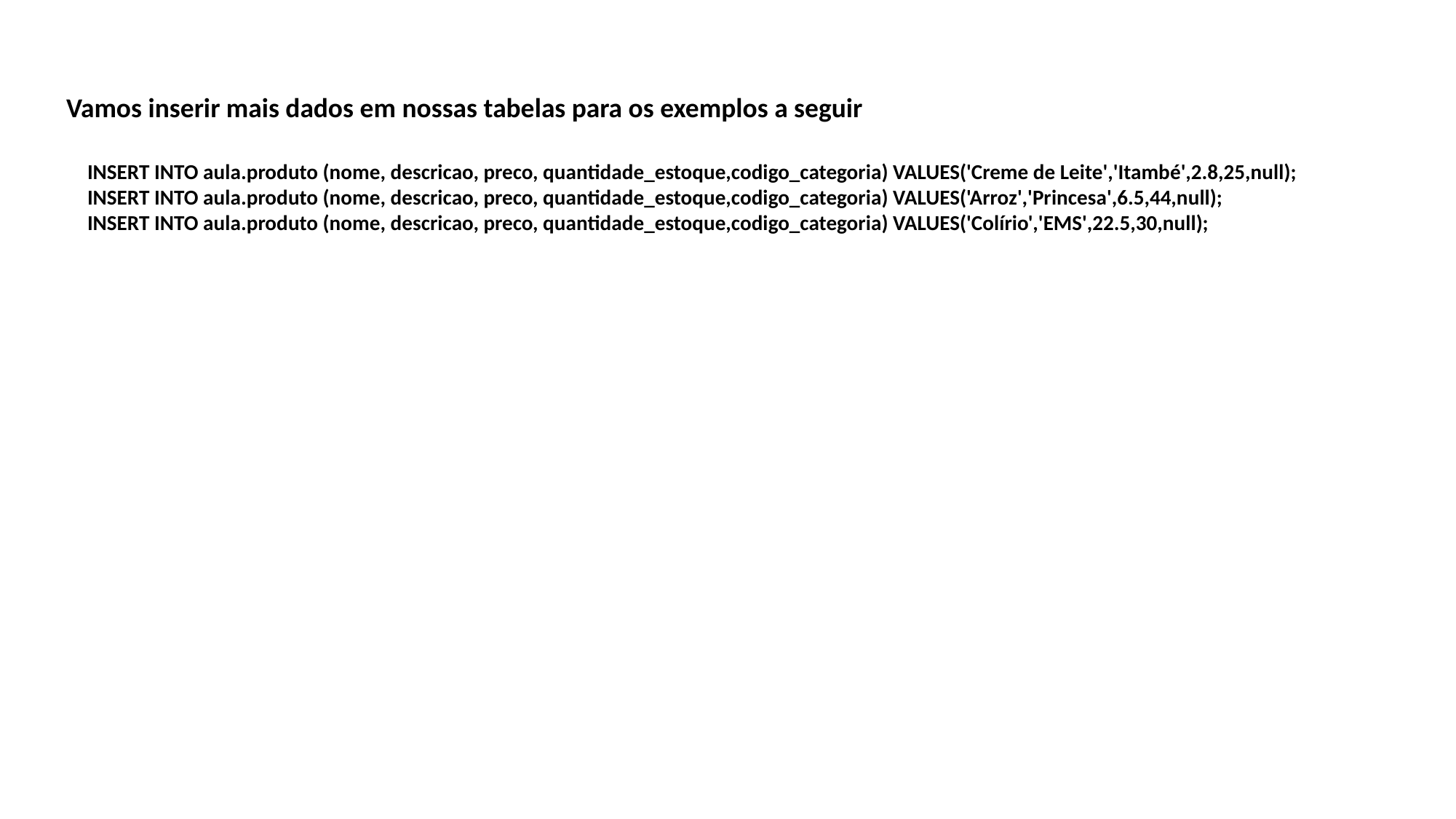

Vamos inserir mais dados em nossas tabelas para os exemplos a seguir
INSERT INTO aula.produto (nome, descricao, preco, quantidade_estoque,codigo_categoria) VALUES('Creme de Leite','Itambé',2.8,25,null);
INSERT INTO aula.produto (nome, descricao, preco, quantidade_estoque,codigo_categoria) VALUES('Arroz','Princesa',6.5,44,null);
INSERT INTO aula.produto (nome, descricao, preco, quantidade_estoque,codigo_categoria) VALUES('Colírio','EMS',22.5,30,null);